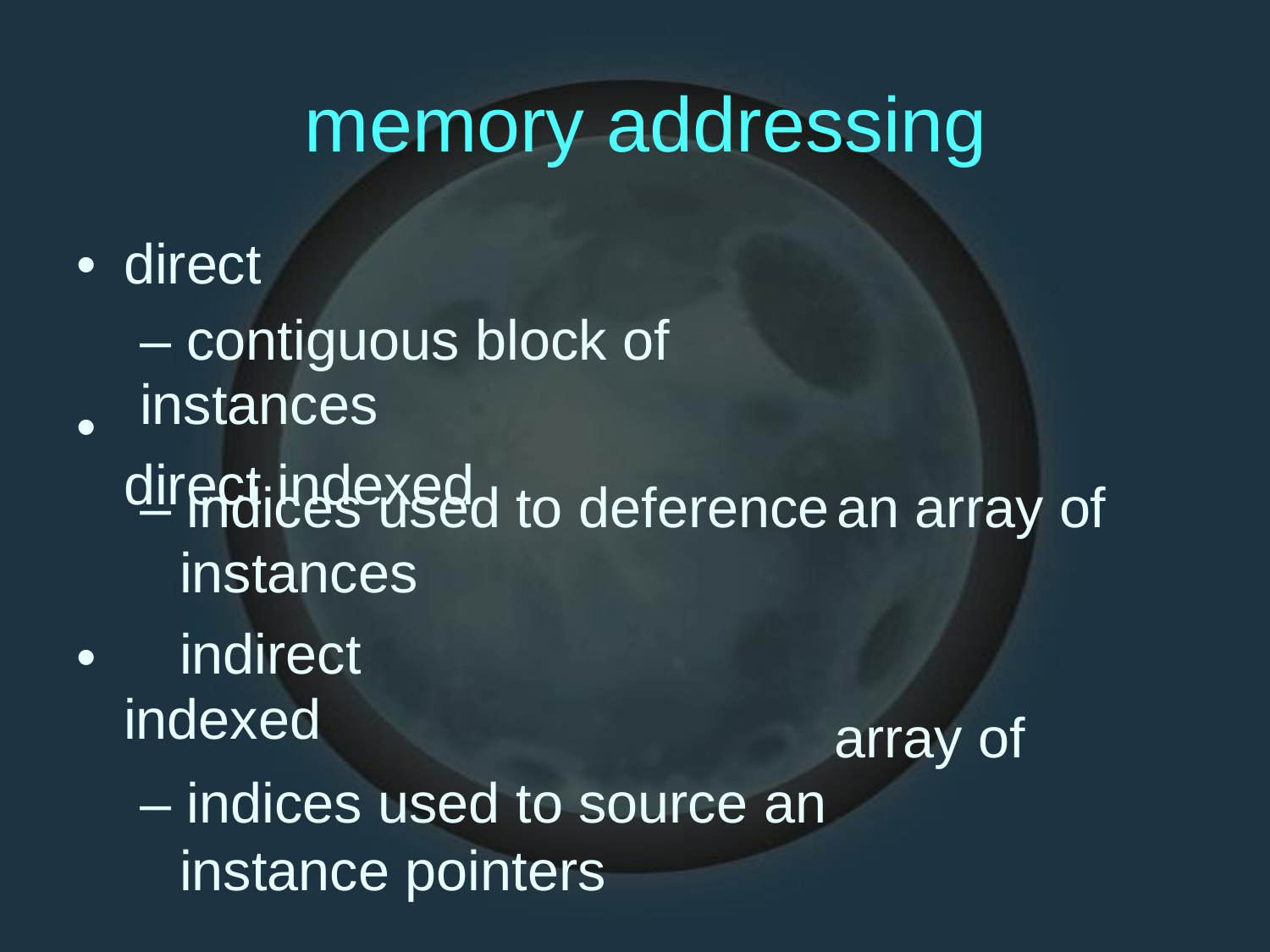

memory addressing
•
direct
– contiguous block of instances
direct indexed
•
– indices used to deference
instances
indirect indexed
– indices used to source an instance pointers
an array
of
•
array of